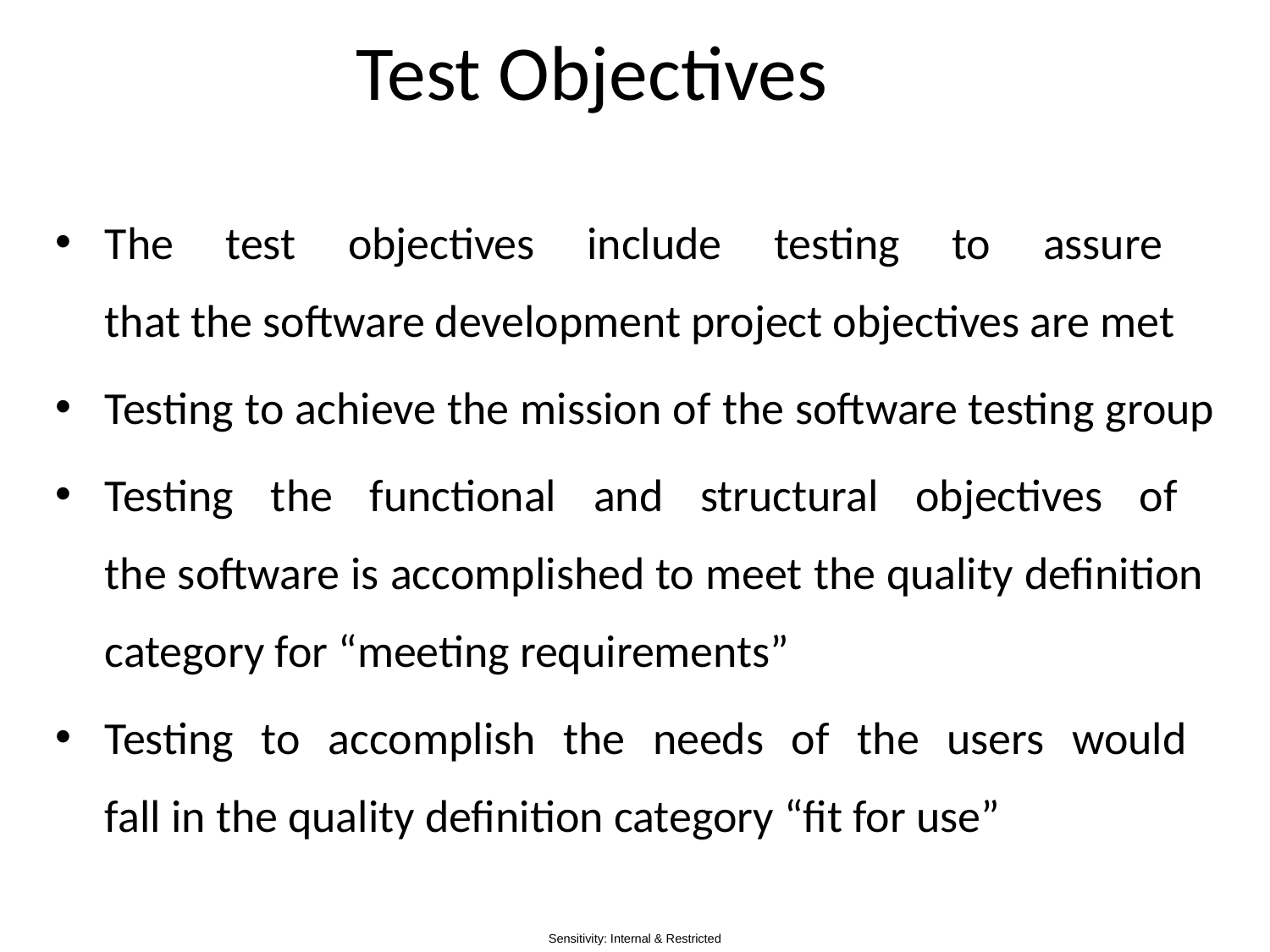

# Test Objectives

The test objectives include testing to assure
that the software development project objectives are met
Testing to achieve the mission of the software testing group
Testing the functional and structural objectives of
the software is accomplished to meet the quality definition
category for “meeting requirements”
Testing to accomplish the needs of the users would
fall in the quality definition category “fit for use”